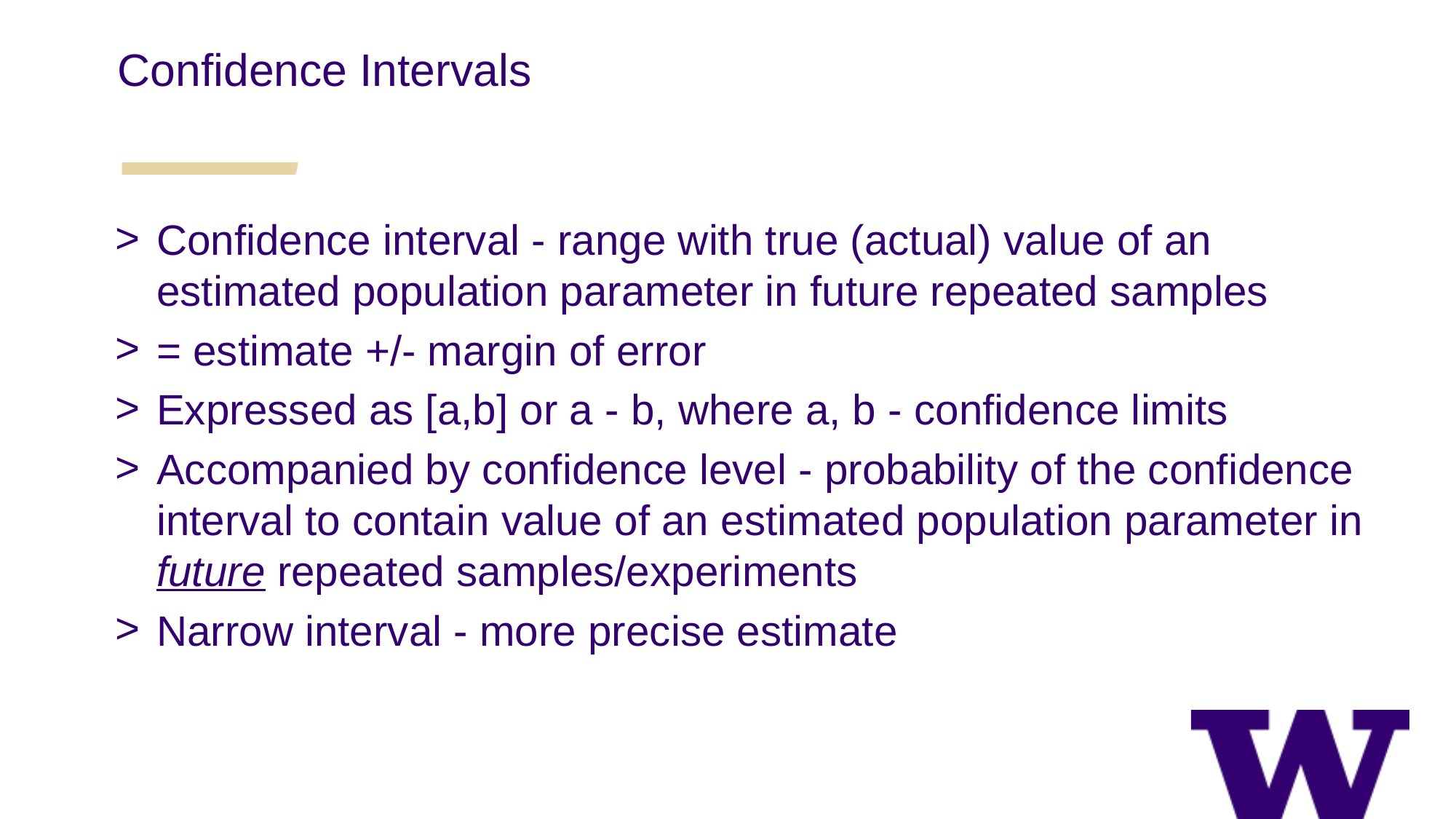

Confidence Intervals
Confidence interval - range with true (actual) value of an estimated population parameter in future repeated samples
= estimate +/- margin of error
Expressed as [a,b] or a - b, where a, b - confidence limits
Accompanied by confidence level - probability of the confidence interval to contain value of an estimated population parameter in future repeated samples/experiments
Narrow interval - more precise estimate